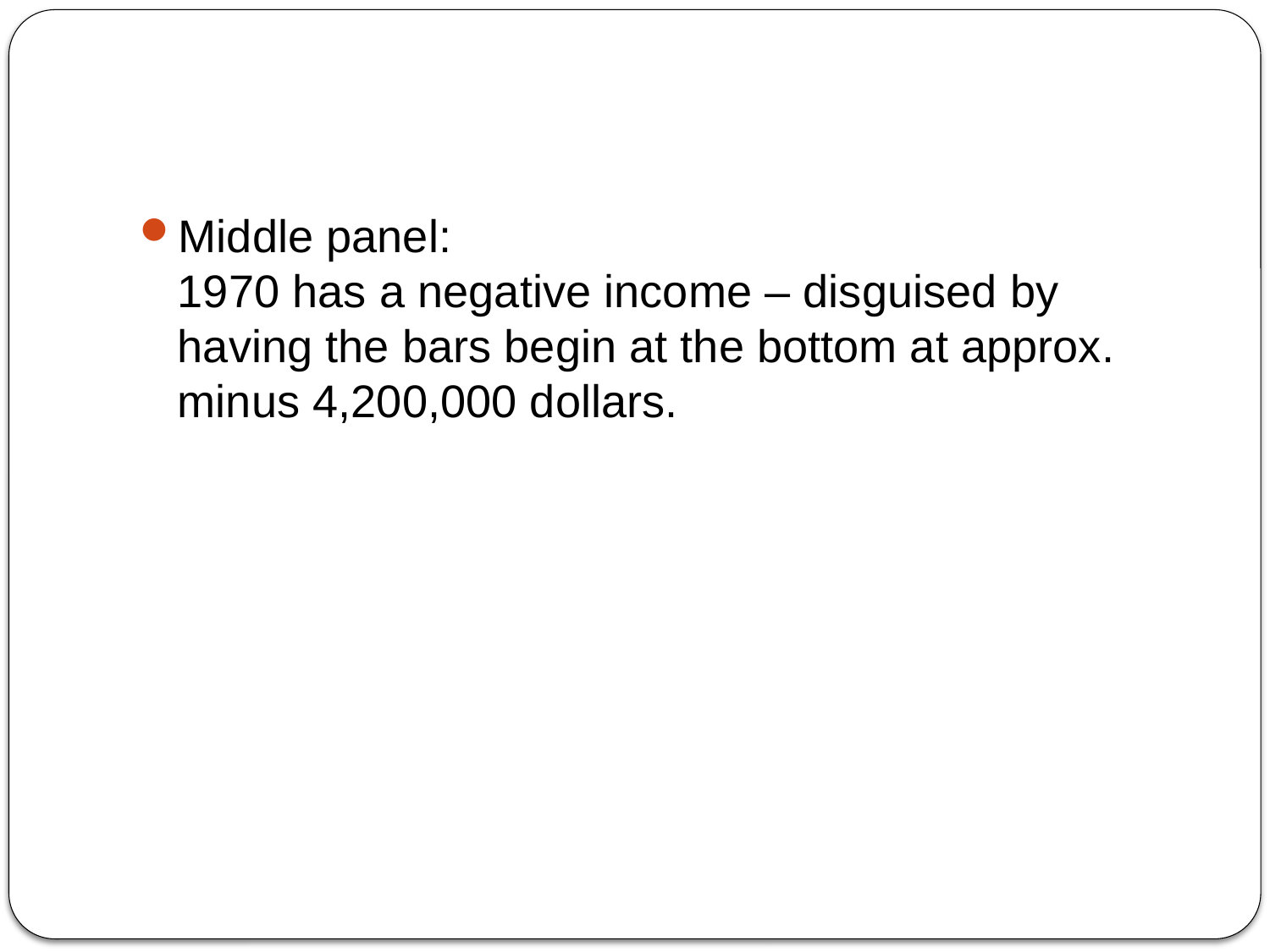

#
Middle panel:
1970 has a negative income – disguised by having the bars begin at the bottom at approx. minus 4,200,000 dollars.